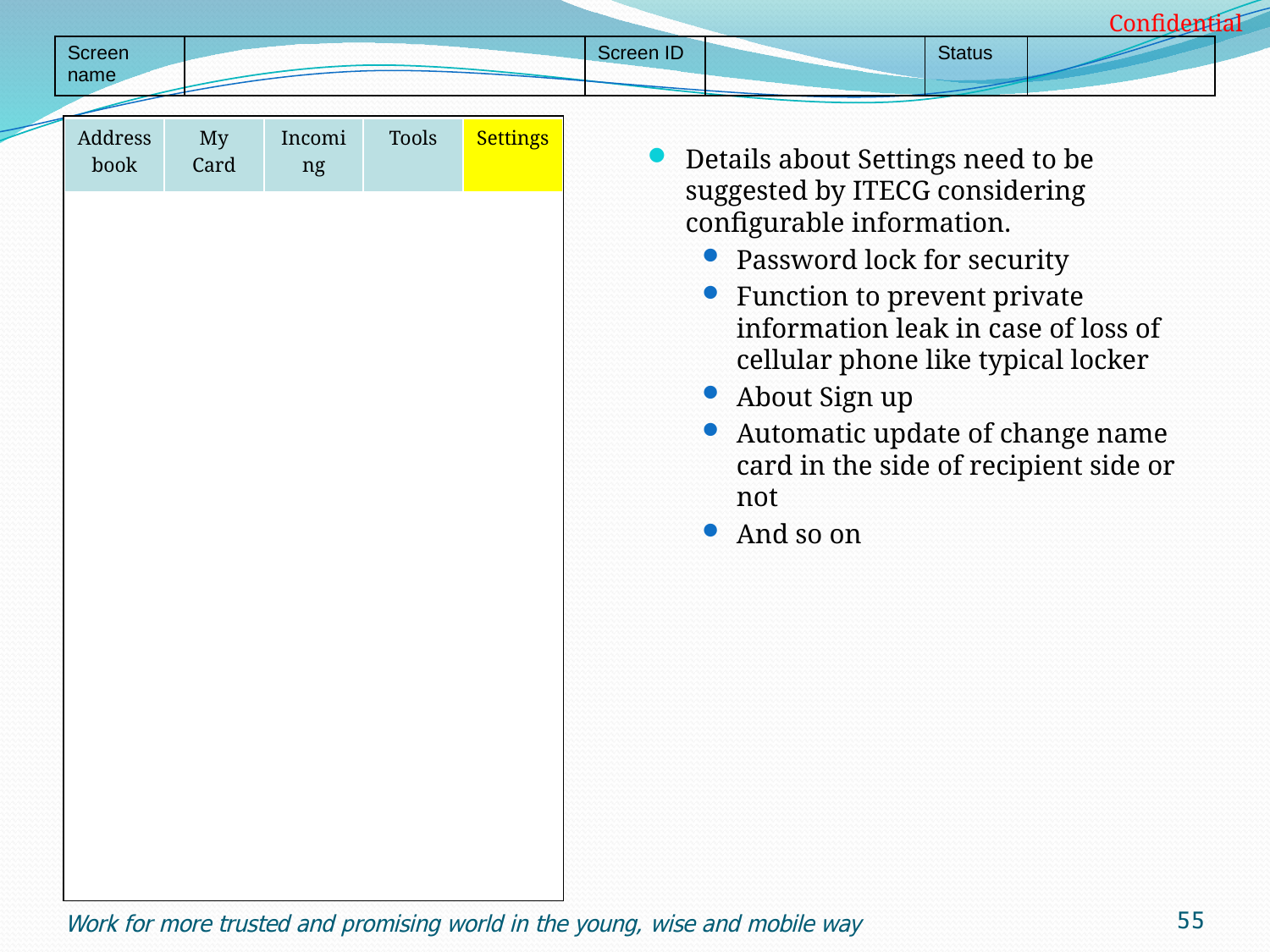

| Address book | My Card | Incoming | Tools | Settings |
| --- | --- | --- | --- | --- |
Details about Settings need to be suggested by ITECG considering configurable information.
Password lock for security
Function to prevent private information leak in case of loss of cellular phone like typical locker
About Sign up
Automatic update of change name card in the side of recipient side or not
And so on

55
Work for more trusted and promising world in the young, wise and mobile way